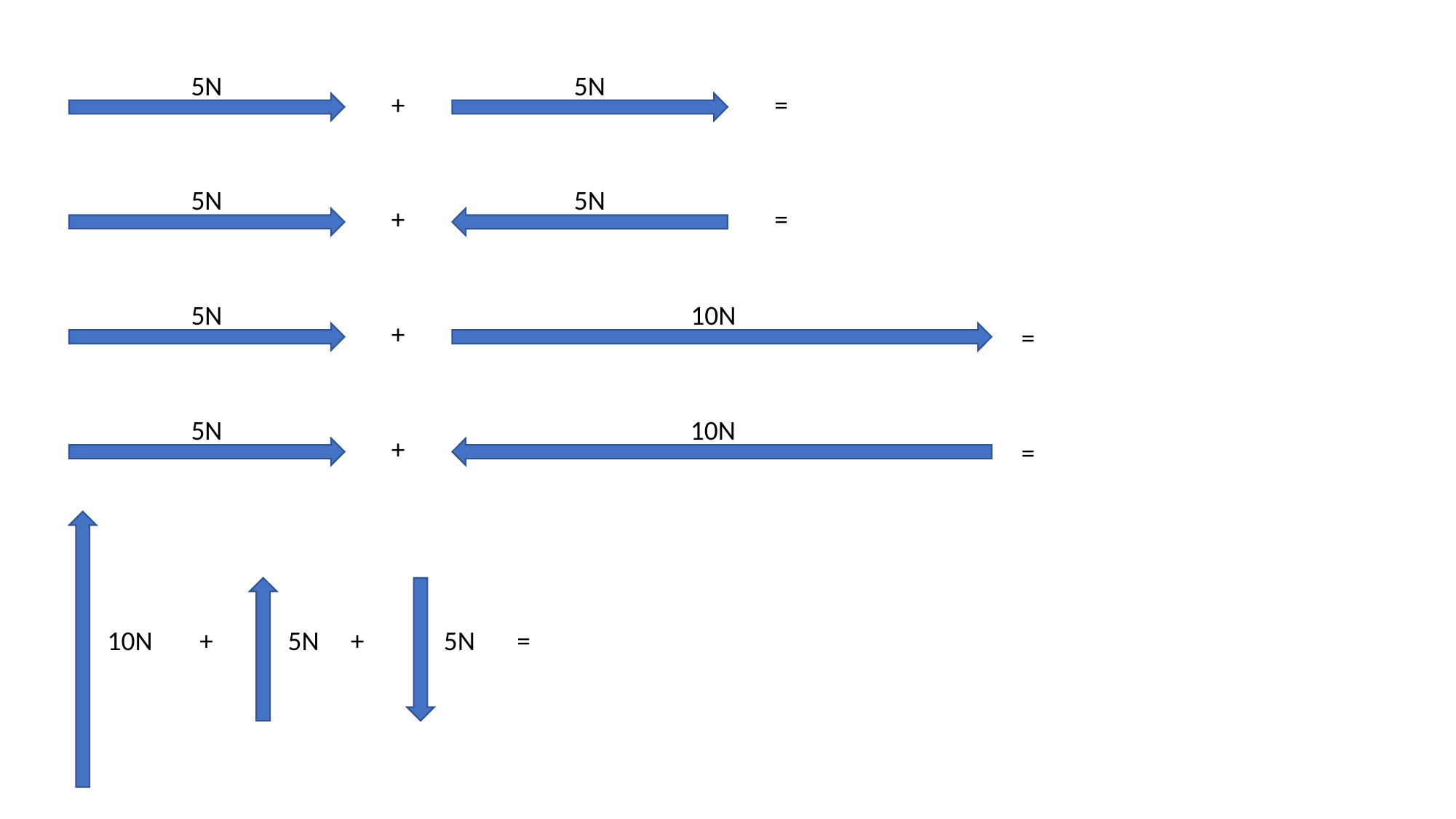

5N
5N

+
=

5N
5N

+
=

5N
10N
+

=
5N
10N
+
=

10N
+
5N
+
5N
=